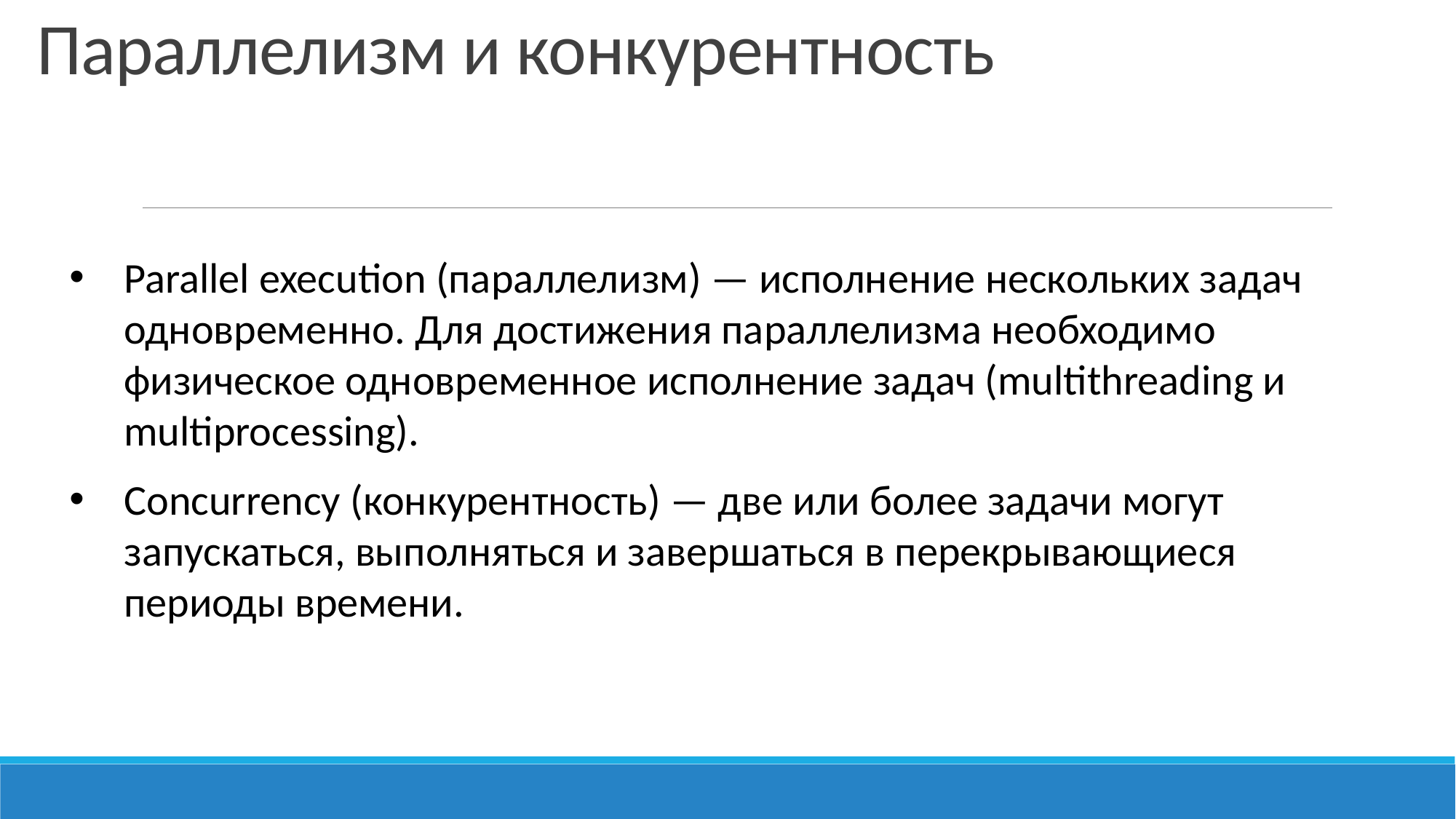

# Параллелизм и конкурентность
Parallel execution (параллелизм) — исполнение нескольких задач одновременно. Для достижения параллелизма необходимо физическое одновременное исполнение задач (multithreading и multiprocessing).
Concurrency (конкурентность) — две или более задачи могут запускаться, выполняться и завершаться в перекрывающиеся периоды времени.